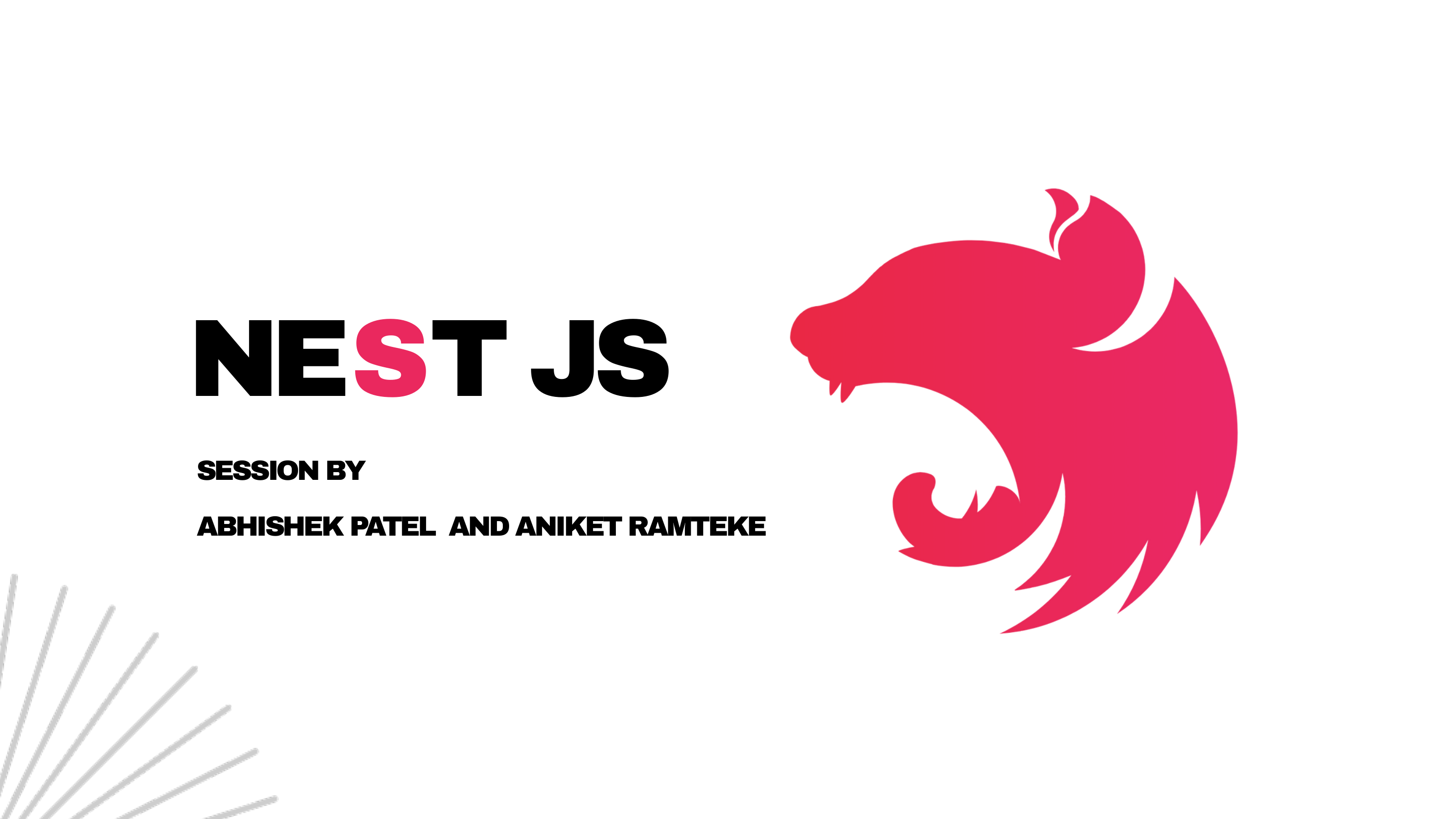

NEST JS
SESSION BY

ABHISHEK PATEL  AND ANIKET RAMTEKE